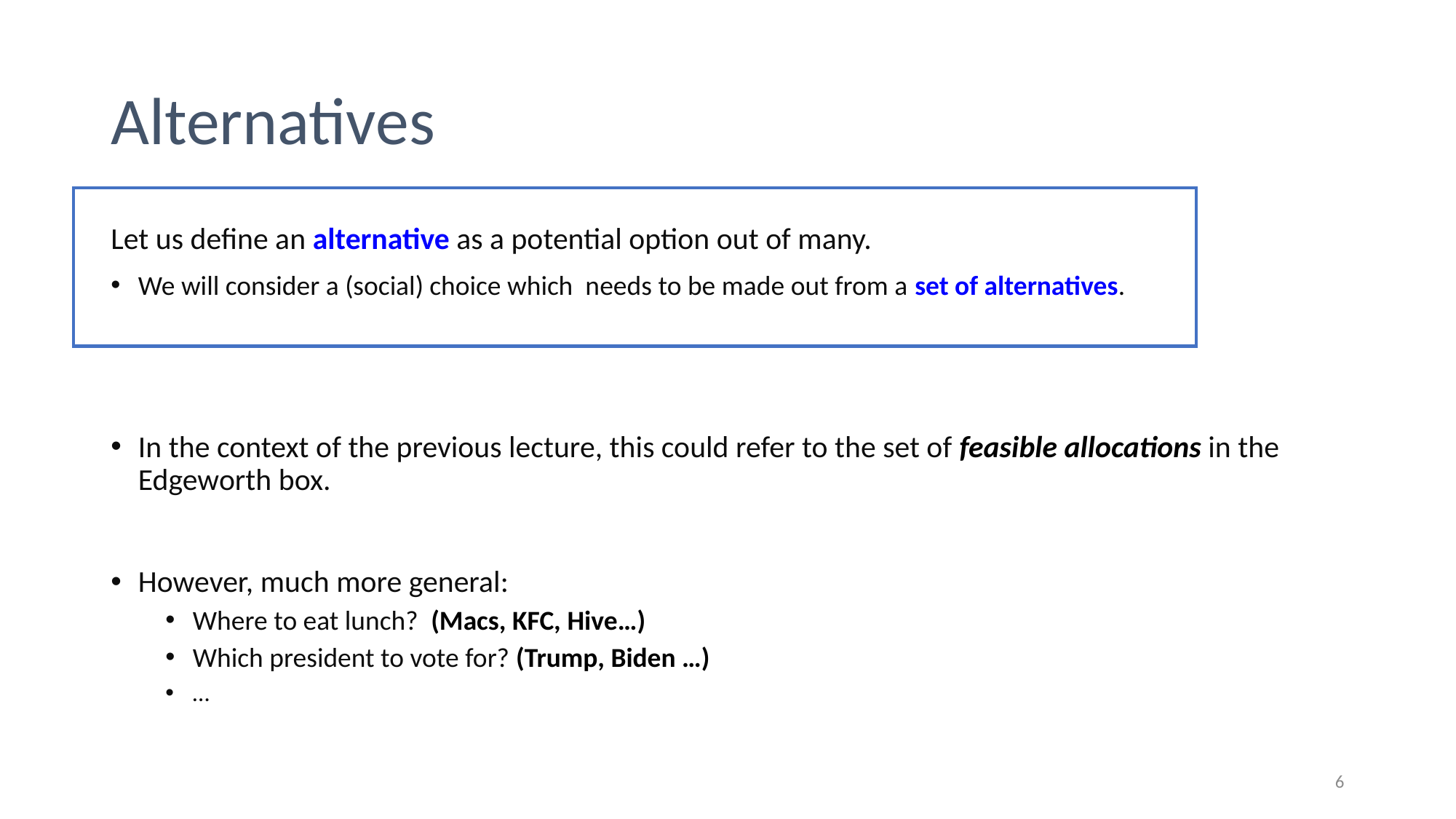

# Alternatives

Let us define an alternative as a potential option out of many.
We will consider a (social) choice which  needs to be made out from a set of alternatives.

In the context of the previous lecture, this could refer to the set of feasible allocations in the Edgeworth box.

However, much more general:
Where to eat lunch?  (Macs, KFC, Hive…)
Which president to vote for? (Trump, Biden …)
…

6